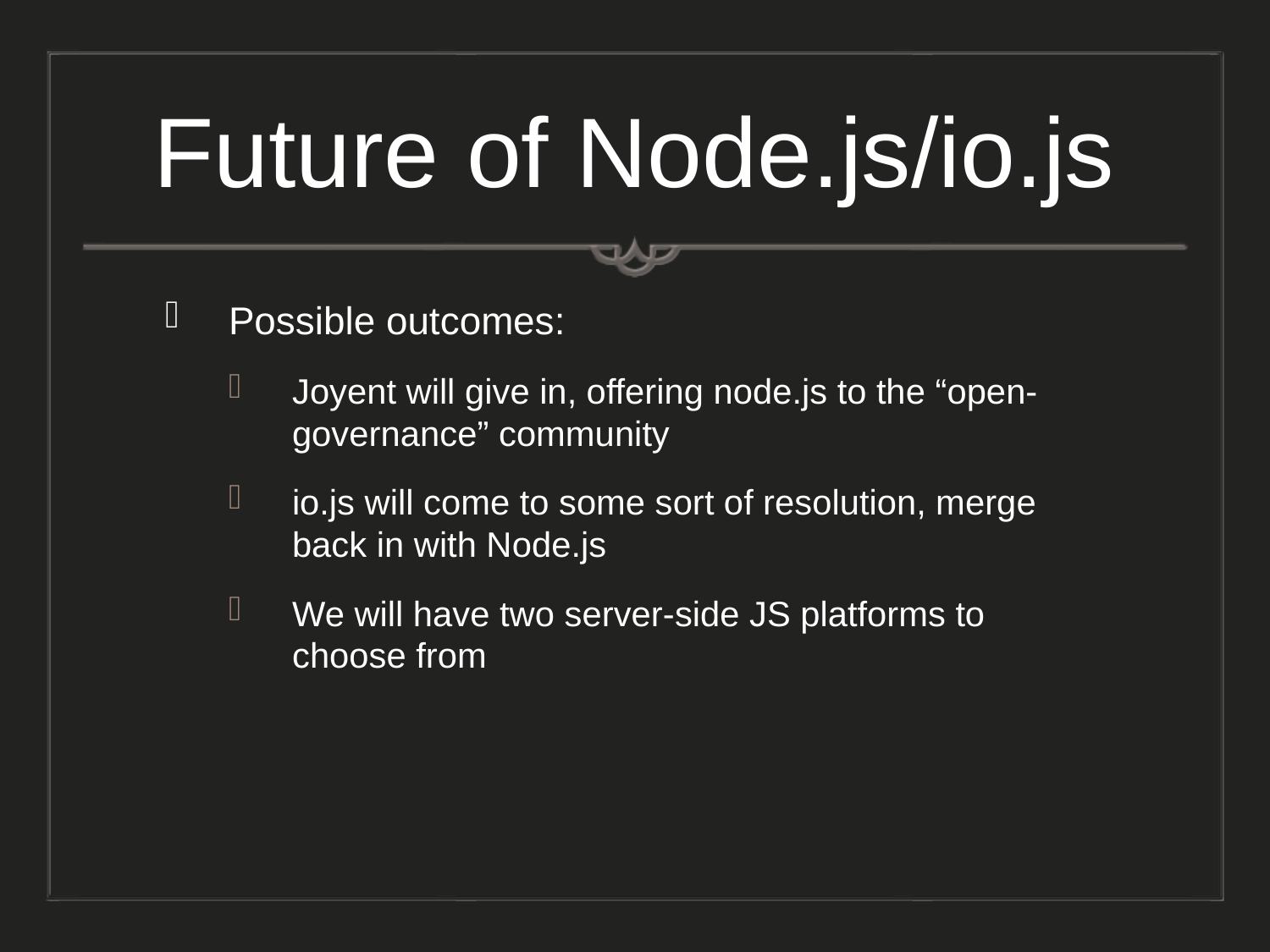

# Future of Node.js/io.js
Possible outcomes:
Joyent will give in, offering node.js to the “open-governance” community
io.js will come to some sort of resolution, merge back in with Node.js
We will have two server-side JS platforms to choose from